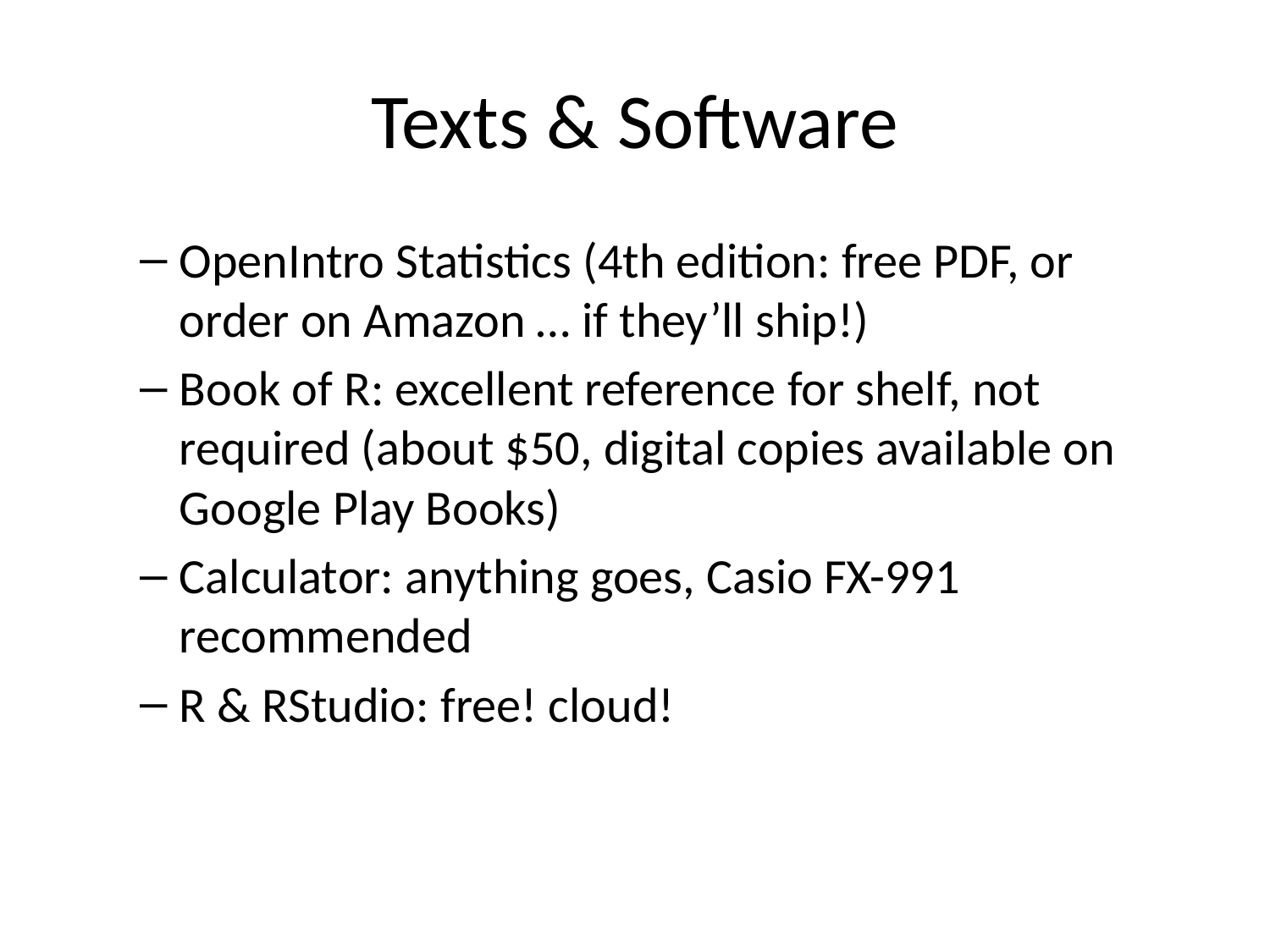

# Texts & Software
OpenIntro Statistics (4th edition: free PDF, or order on Amazon … if they’ll ship!)
Book of R: excellent reference for shelf, not required (about $50, digital copies available on Google Play Books)
Calculator: anything goes, Casio FX-991 recommended
R & RStudio: free! cloud!